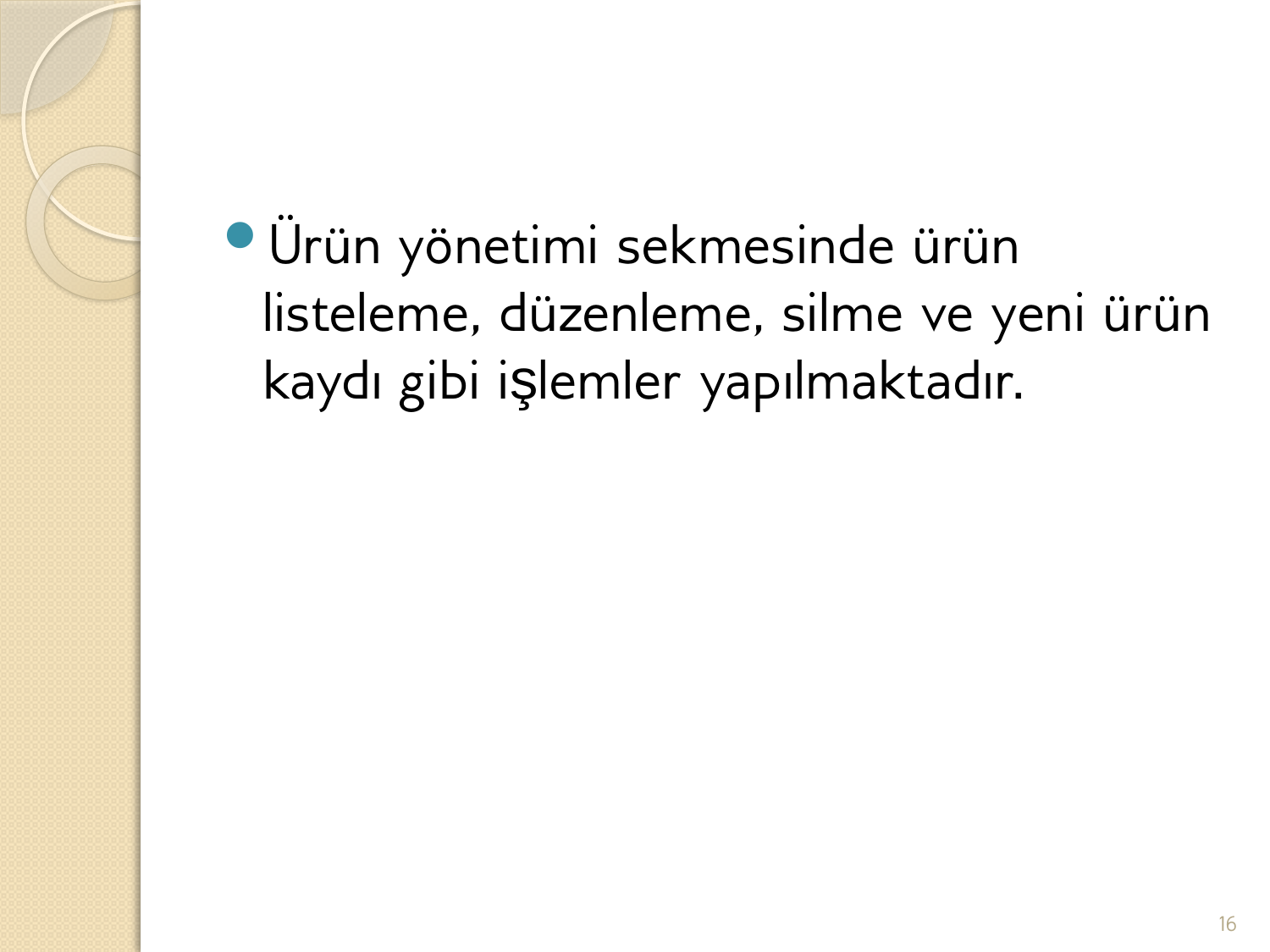

#
Ürün yönetimi sekmesinde ürün listeleme, düzenleme, silme ve yeni ürün kaydı gibi işlemler yapılmaktadır.

16